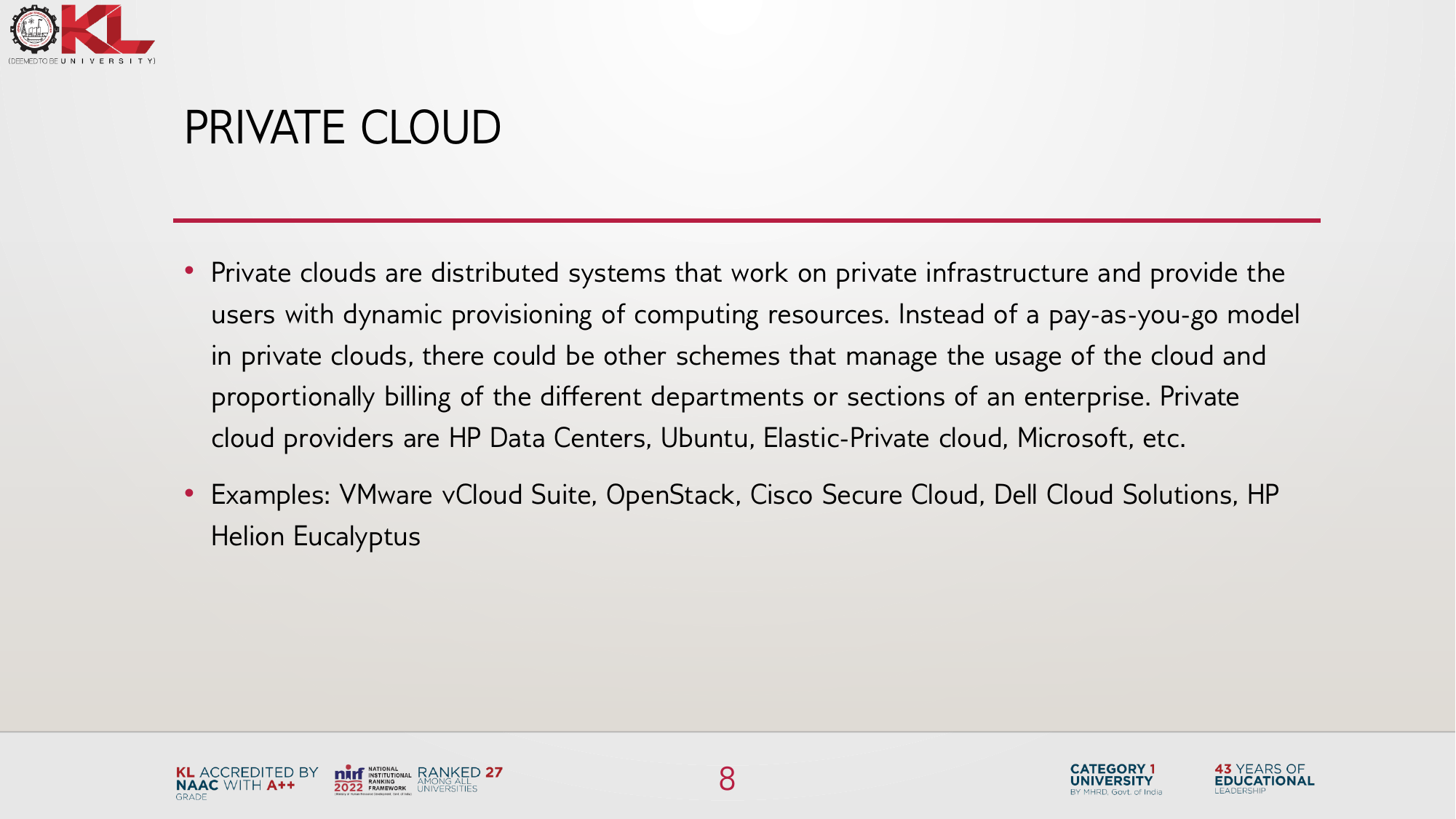

# private cloud
Private clouds are distributed systems that work on private infrastructure and provide the users with dynamic provisioning of computing resources. Instead of a pay-as-you-go model in private clouds, there could be other schemes that manage the usage of the cloud and proportionally billing of the different departments or sections of an enterprise. Private cloud providers are HP Data Centers, Ubuntu, Elastic-Private cloud, Microsoft, etc.
Examples: VMware vCloud Suite, OpenStack, Cisco Secure Cloud, Dell Cloud Solutions, HP Helion Eucalyptus

8